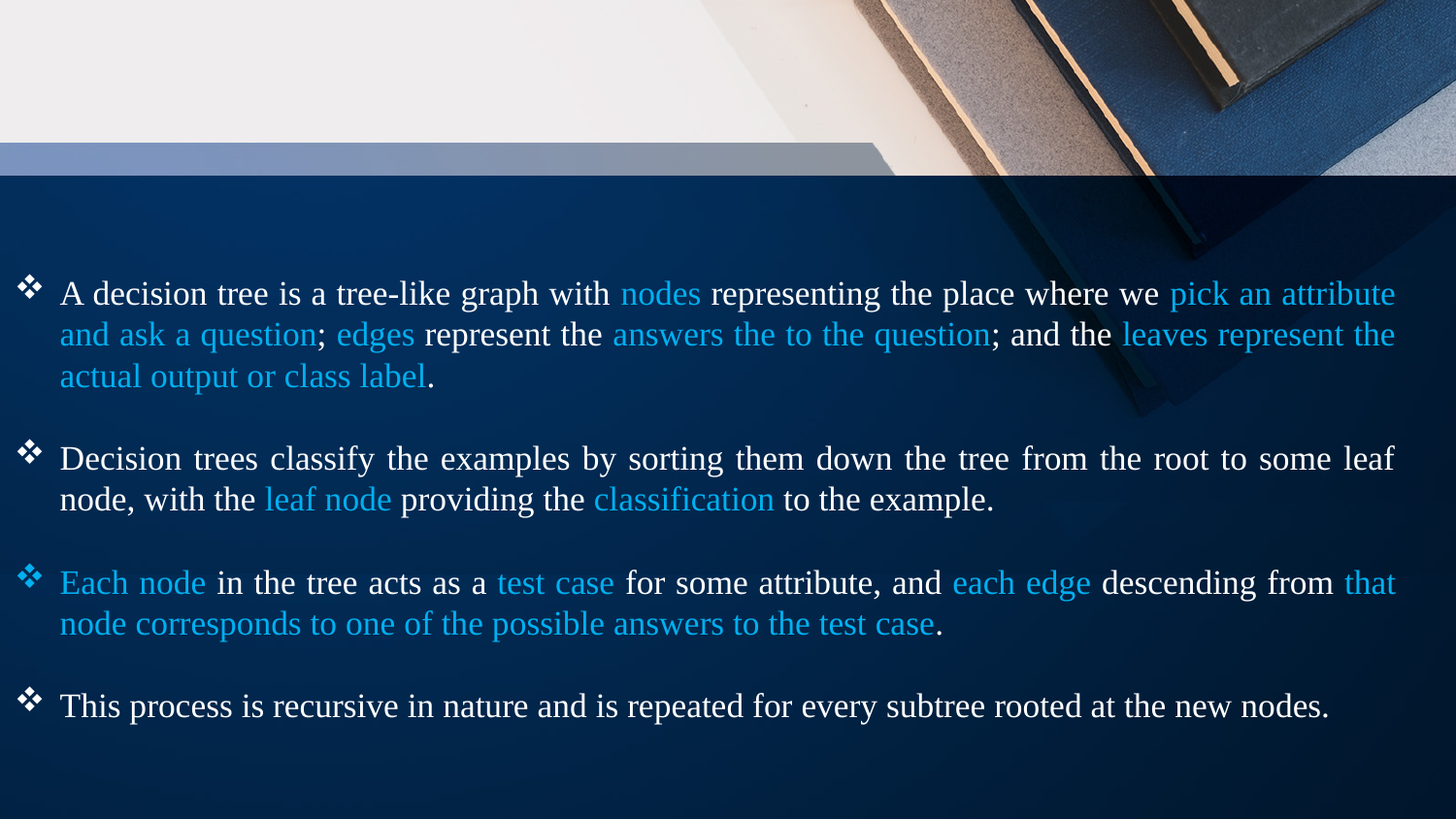

A decision tree is a tree-like graph with nodes representing the place where we pick an attribute and ask a question; edges represent the answers the to the question; and the leaves represent the actual output or class label.

Decision trees classify the examples by sorting them down the tree from the root to some leaf node, with the leaf node providing the classification to the example.

Each node in the tree acts as a test case for some attribute, and each edge descending from that node corresponds to one of the possible answers to the test case.

This process is recursive in nature and is repeated for every subtree rooted at the new nodes.